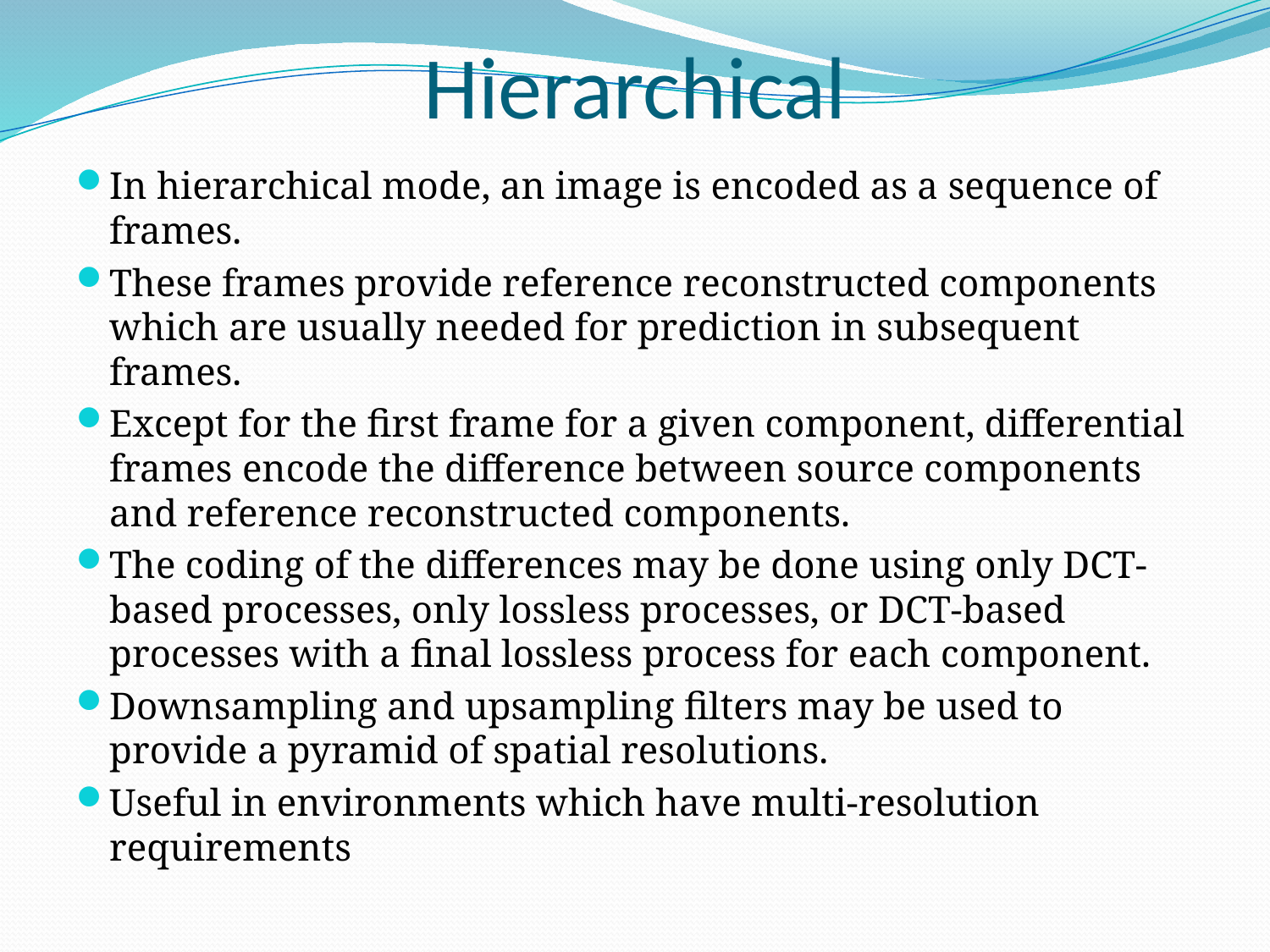

# Hierarchical
In hierarchical mode, an image is encoded as a sequence of frames.
These frames provide reference reconstructed components which are usually needed for prediction in subsequent frames.
Except for the first frame for a given component, differential frames encode the difference between source components and reference reconstructed components.
The coding of the differences may be done using only DCT-based processes, only lossless processes, or DCT-based processes with a final lossless process for each component.
Downsampling and upsampling filters may be used to provide a pyramid of spatial resolutions.
Useful in environments which have multi-resolution requirements